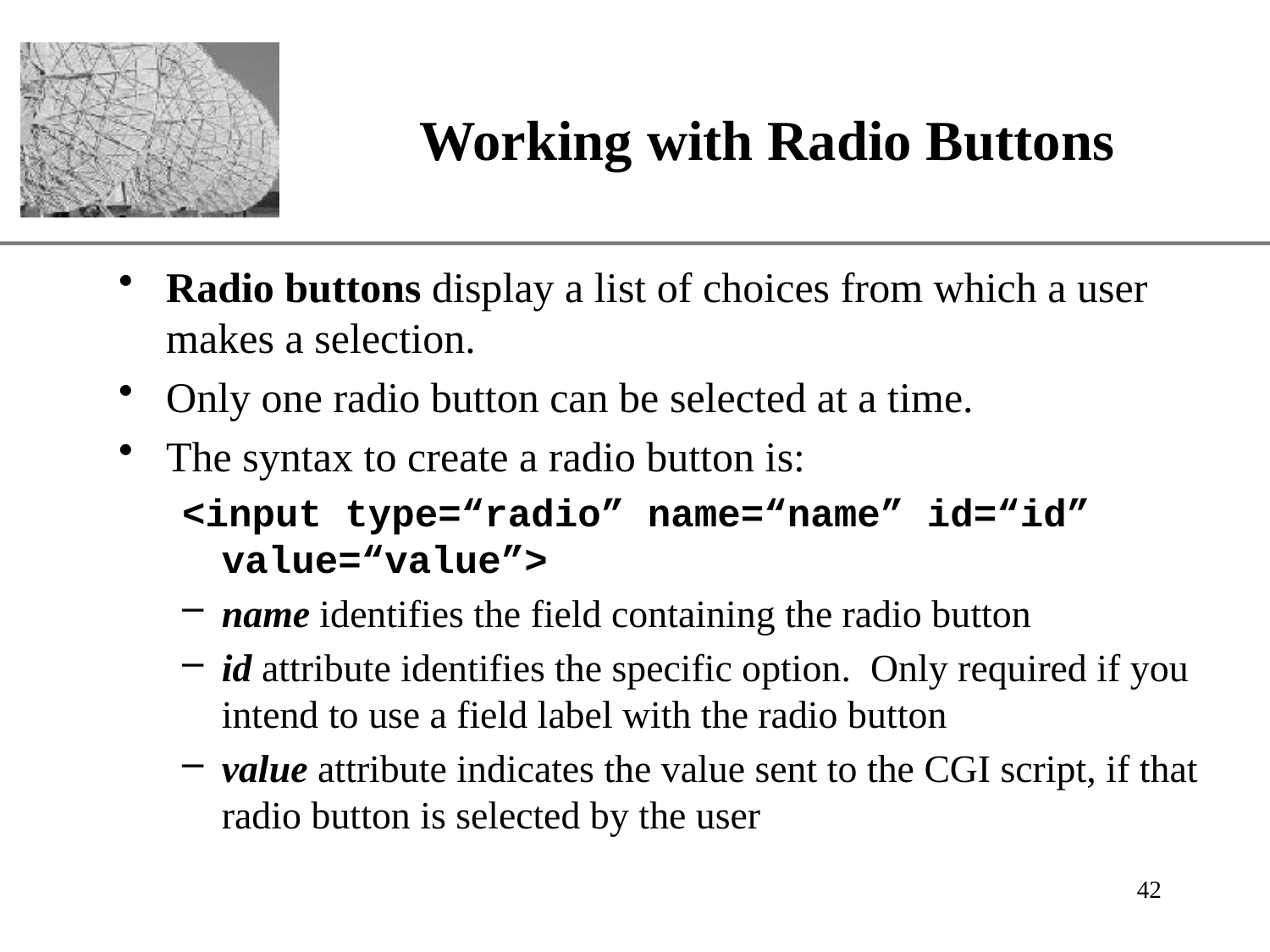

# Working with Radio Buttons
Radio buttons display a list of choices from which a user makes a selection.
Only one radio button can be selected at a time.
The syntax to create a radio button is:
<input type=“radio” name=“name” id=“id” value=“value”>
name identifies the field containing the radio button
id attribute identifies the specific option.  Only required if you intend to use a field label with the radio button
value attribute indicates the value sent to the CGI script, if that radio button is selected by the user
42